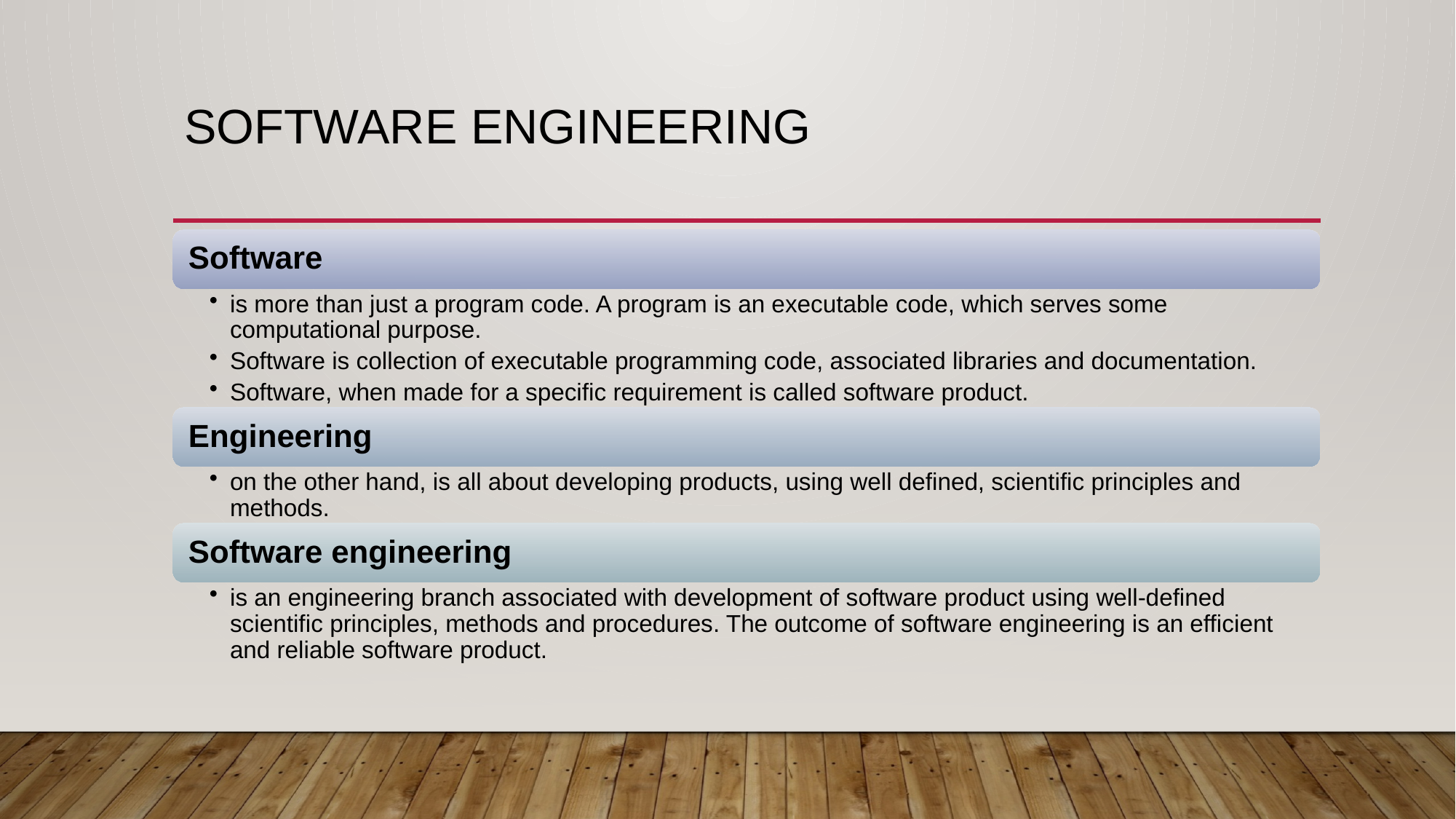

# Software Engineering
Software
is more than just a program code. A program is an executable code, which serves some computational purpose.
Software is collection of executable programming code, associated libraries and documentation.
Software, when made for a specific requirement is called software product.
Engineering
on the other hand, is all about developing products, using well defined, scientific principles and methods.
Software engineering
is an engineering branch associated with development of software product using well-defined scientific principles, methods and procedures. The outcome of software engineering is an efficient and reliable software product.